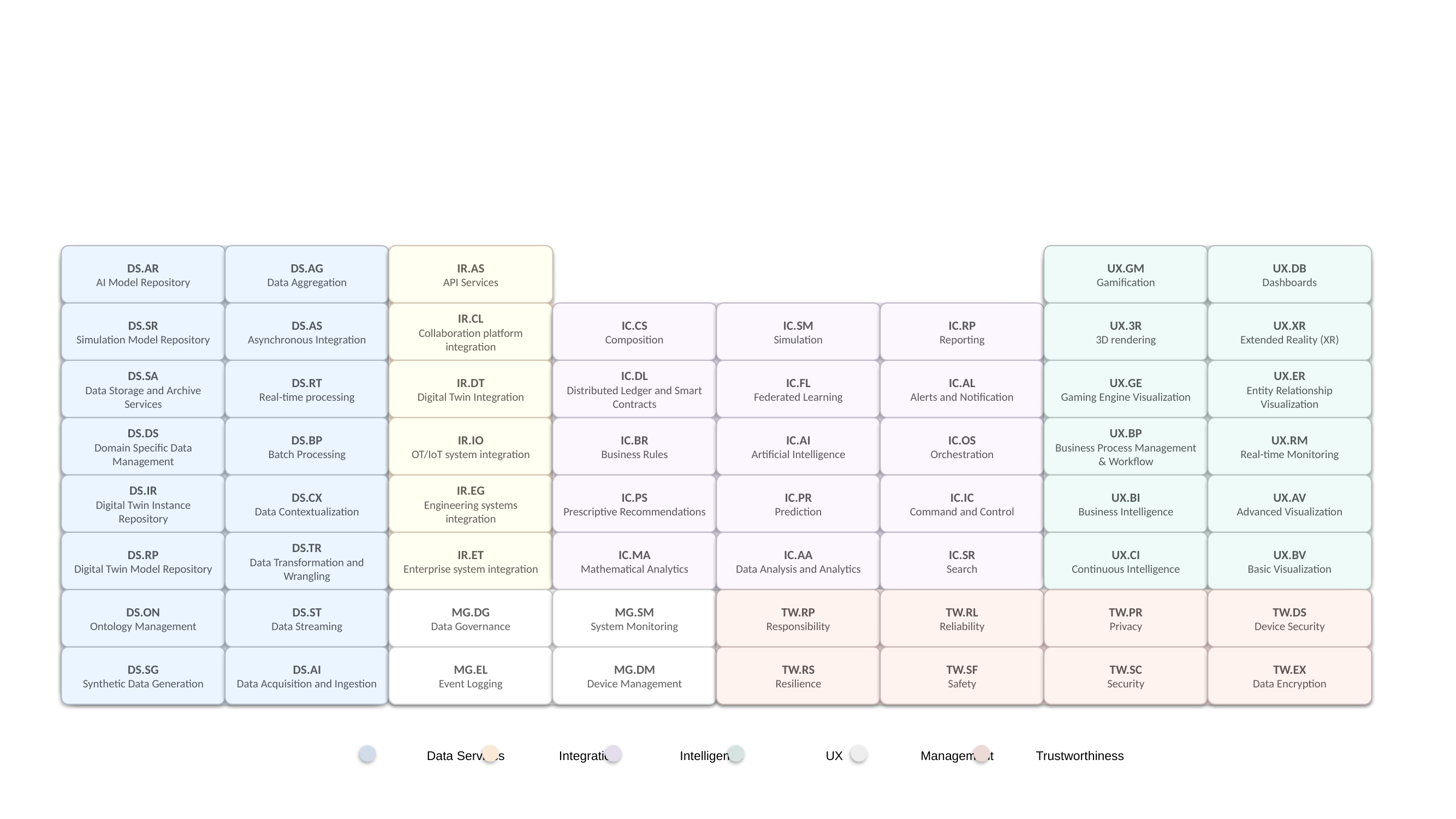

DS.AR
AI Model Repository
DS.AG
Data Aggregation

IR.AS
API Services

UX.GM
Gamification
UX.DB
Dashboards

IC.CS
Composition
IC.SM
Simulation
IC.RP
Reporting
DS.SR
Simulation Model Repository
DS.AS
Asynchronous Integration
IR.CL
Collaboration platform integration
UX.3R
3D rendering
UX.XR
Extended Reality (XR)
IC.DL
Distributed Ledger and Smart Contracts
IC.FL
Federated Learning
IC.AL
Alerts and Notification
DS.SA
Data Storage and Archive Services
DS.RT
Real-time processing
IR.DT
Digital Twin Integration
UX.GE
Gaming Engine Visualization
UX.ER
Entity Relationship Visualization
DS.DS
Domain Specific Data Management
DS.BP
Batch Processing
IR.IO
OT/IoT system integration
IC.BR
Business Rules
IC.AI
Artificial Intelligence
IC.OS
Orchestration
UX.BP
Business Process Management & Workflow
UX.RM
Real-time Monitoring
IC.PS
Prescriptive Recommendations
IC.PR
Prediction
IC.IC
Command and Control
DS.IR
Digital Twin Instance Repository
DS.CX
Data Contextualization
IR.EG
Engineering systems integration
UX.BI
Business Intelligence
UX.AV
Advanced Visualization
IC.MA
Mathematical Analytics
IC.AA
Data Analysis and Analytics
IC.SR
Search
DS.RP
Digital Twin Model Repository
DS.TR
Data Transformation and Wrangling
IR.ET
Enterprise system integration
UX.CI
Continuous Intelligence
UX.BV
Basic Visualization
DS.ON
Ontology Management
DS.ST
Data Streaming

MG.DG
Data Governance
MG.SM
System Monitoring

TW.RP
Responsibility
TW.RL
Reliability
TW.PR
Privacy
TW.DS
Device Security
DS.SG
Synthetic Data Generation
DS.AI
Data Acquisition and Ingestion
MG.EL
Event Logging
MG.DM
Device Management
TW.RS
Resilience
TW.SF
Safety
TW.SC
Security
TW.EX
Data Encryption
Data Services
Integration
Intelligence
UX
Management
Trustworthiness